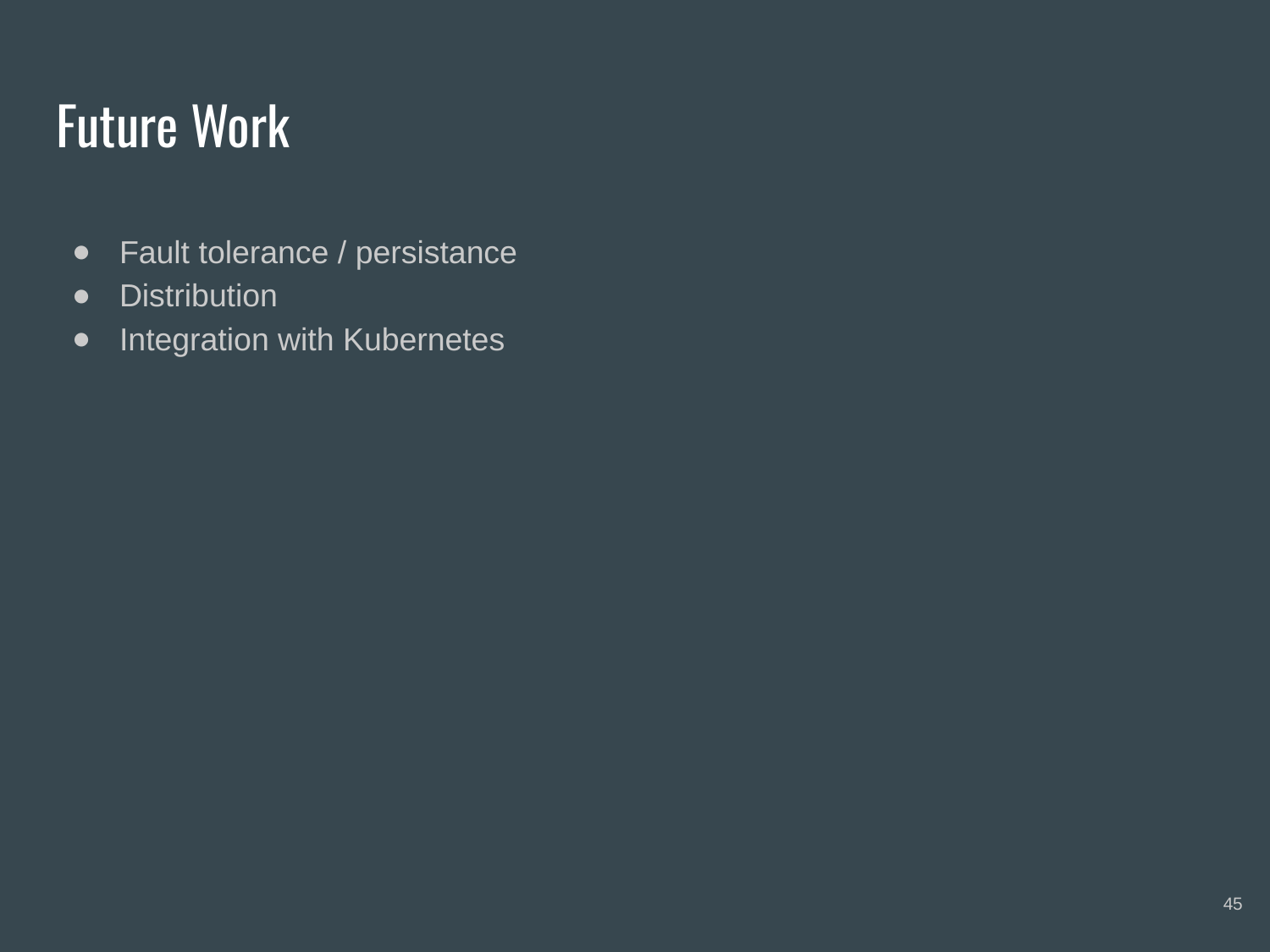

# Future Work
Fault tolerance / persistance
Distribution
Integration with Kubernetes
45